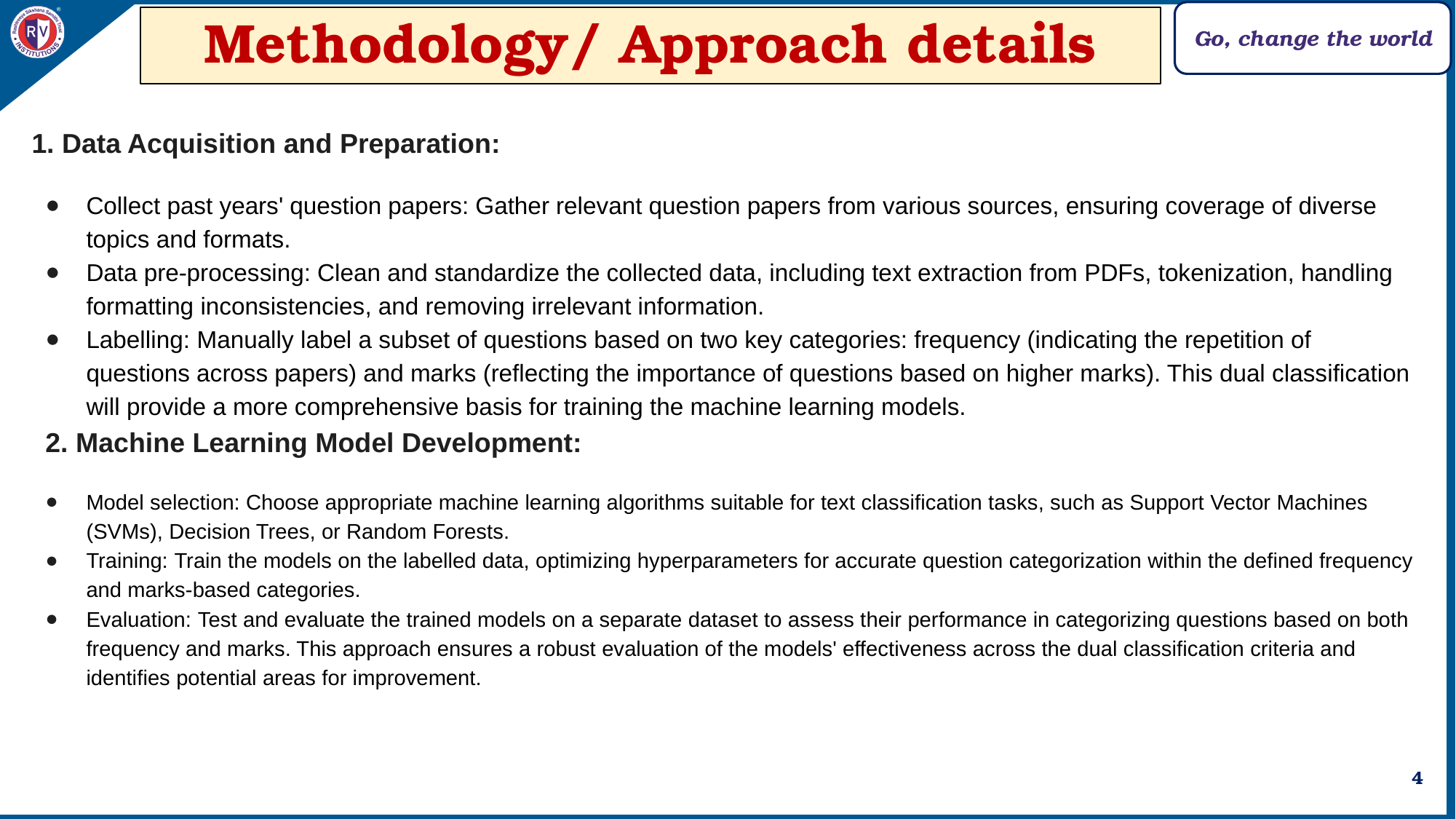

# Methodology/ Approach details
1. Data Acquisition and Preparation:
Collect past years' question papers: Gather relevant question papers from various sources, ensuring coverage of diverse topics and formats.
Data pre-processing: Clean and standardize the collected data, including text extraction from PDFs, tokenization, handling formatting inconsistencies, and removing irrelevant information.
Labelling: Manually label a subset of questions based on two key categories: frequency (indicating the repetition of questions across papers) and marks (reflecting the importance of questions based on higher marks). This dual classification will provide a more comprehensive basis for training the machine learning models.
2. Machine Learning Model Development:
Model selection: Choose appropriate machine learning algorithms suitable for text classification tasks, such as Support Vector Machines (SVMs), Decision Trees, or Random Forests.
Training: Train the models on the labelled data, optimizing hyperparameters for accurate question categorization within the defined frequency and marks-based categories.
Evaluation: Test and evaluate the trained models on a separate dataset to assess their performance in categorizing questions based on both frequency and marks. This approach ensures a robust evaluation of the models' effectiveness across the dual classification criteria and identifies potential areas for improvement.
4